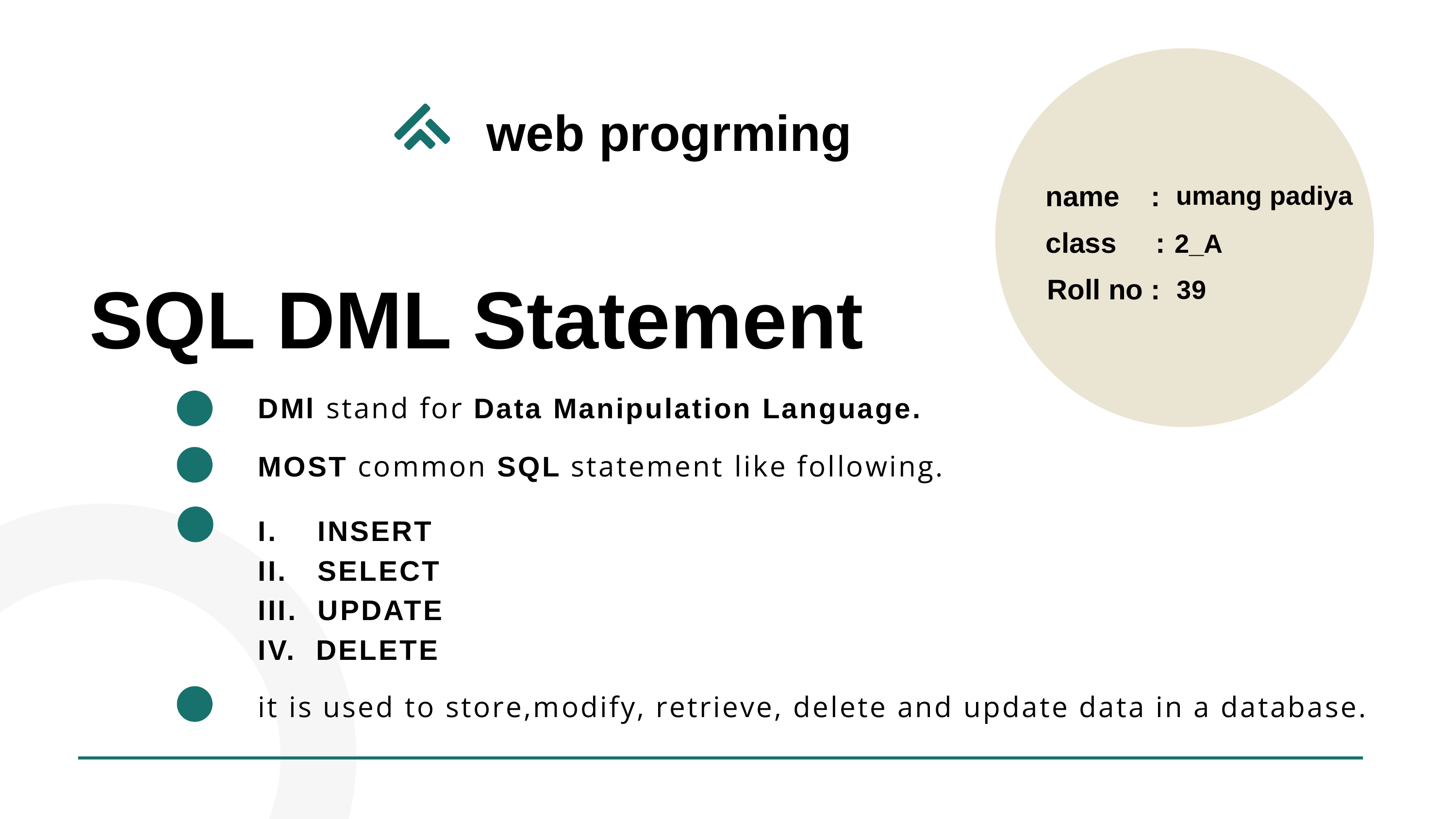

web progrming

name    :
umang padiya
class     :
2_A
SQL DML Statement
Roll no :
39
DMl stand for Data Manipulation Language.

MOST common SQL statement like following.

I.    INSERT
II.   SELECT
III.  UPDATE
IV.  DELETE

it is used to store,modify, retrieve, delete and update data in a database.